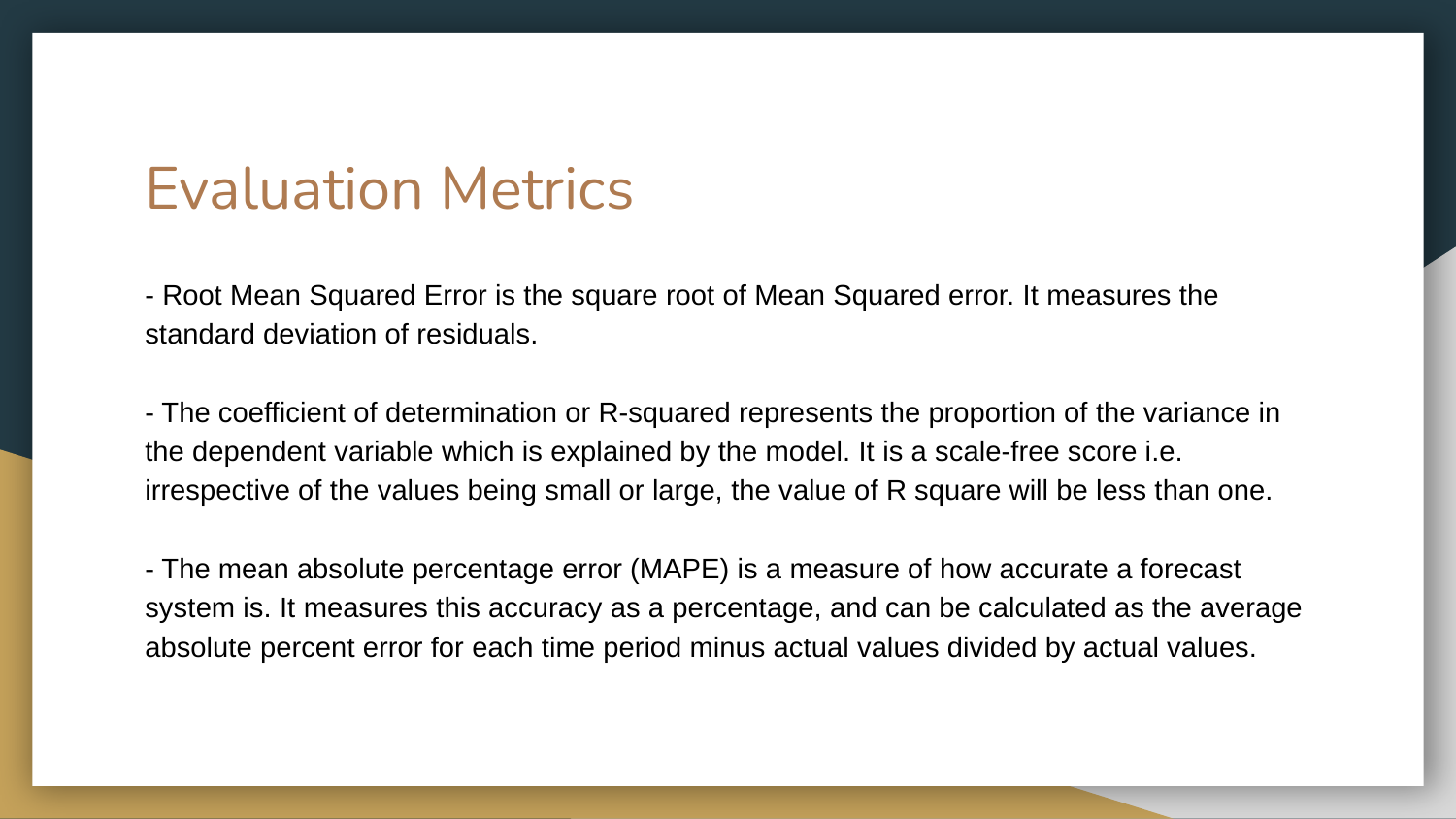

# Evaluation Metrics
- Root Mean Squared Error is the square root of Mean Squared error. It measures the standard deviation of residuals.

- The coefficient of determination or R-squared represents the proportion of the variance in the dependent variable which is explained by the model. It is a scale-free score i.e. irrespective of the values being small or large, the value of R square will be less than one.

- The mean absolute percentage error (MAPE) is a measure of how accurate a forecast system is. It measures this accuracy as a percentage, and can be calculated as the average absolute percent error for each time period minus actual values divided by actual values.